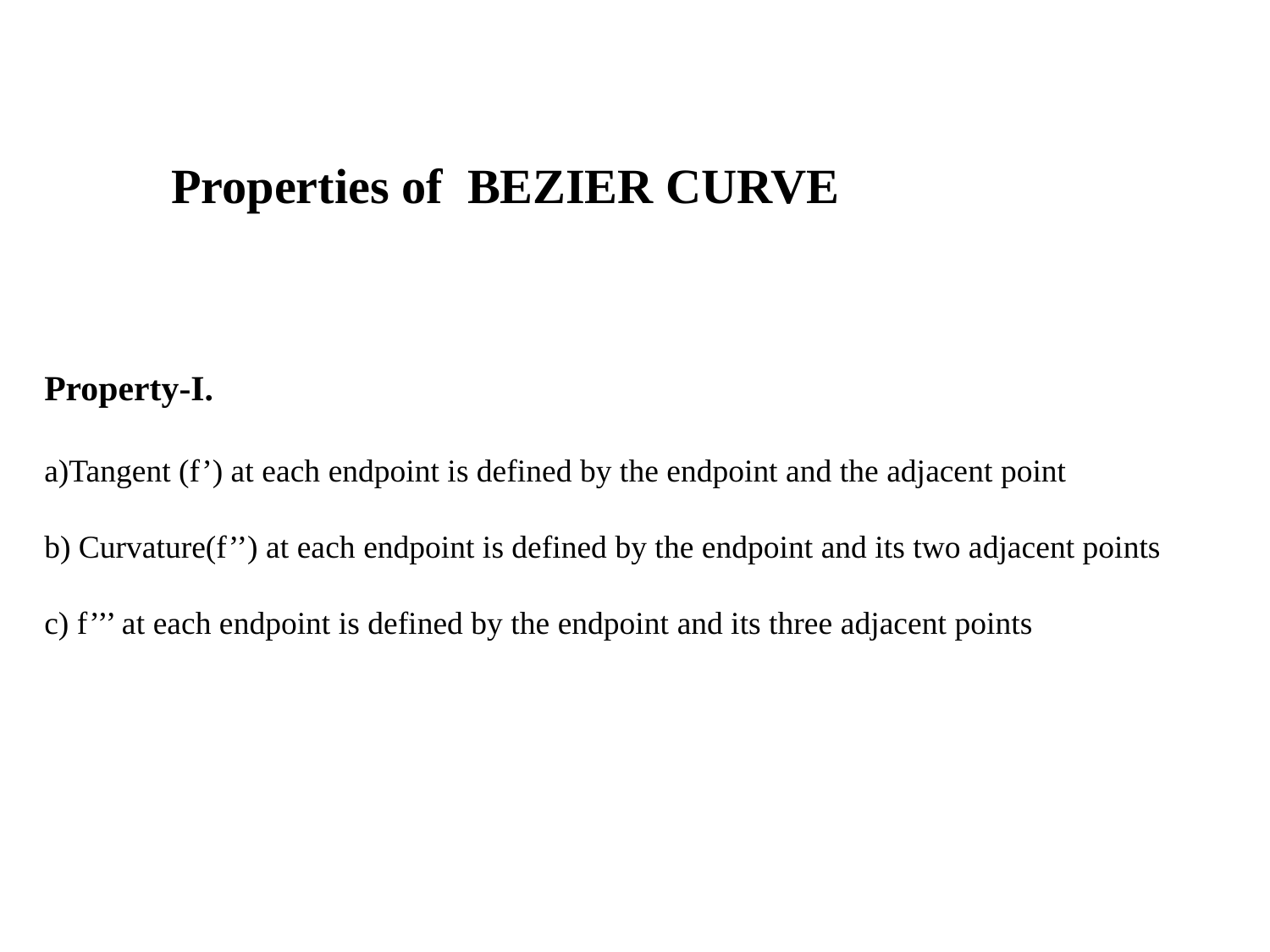

Properties of  BEZIER CURVE
Property-I.

a)Tangent (f’) at each endpoint is defined by the endpoint and the adjacent point

b) Curvature(f’’) at each endpoint is defined by the endpoint and its two adjacent points

c) f’’’ at each endpoint is defined by the endpoint and its three adjacent points